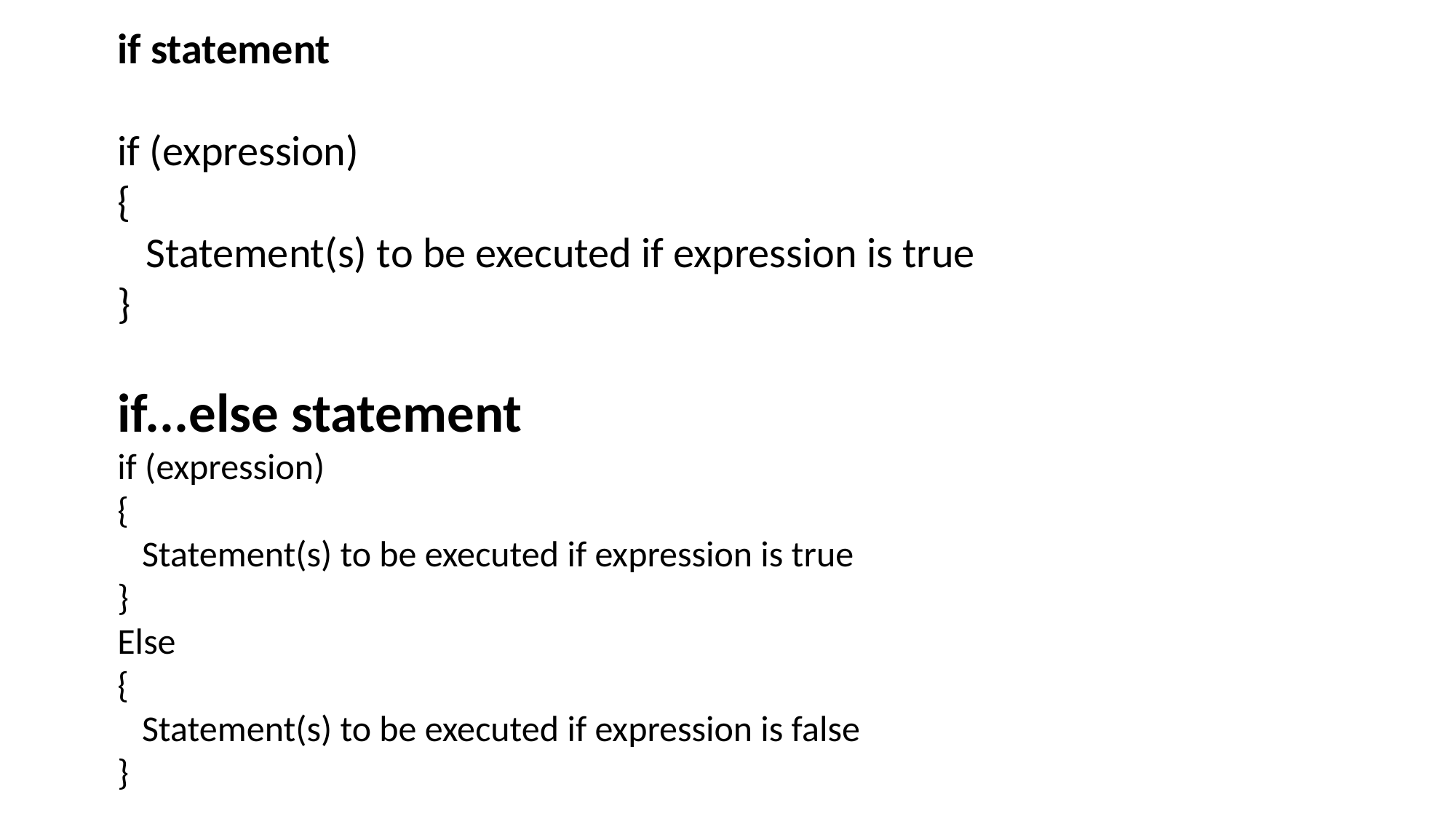

if statement

if (expression)
{
   Statement(s) to be executed if expression is true
}

if...else statement
if (expression)
{
   Statement(s) to be executed if expression is true
}
Else
{
   Statement(s) to be executed if expression is false
}